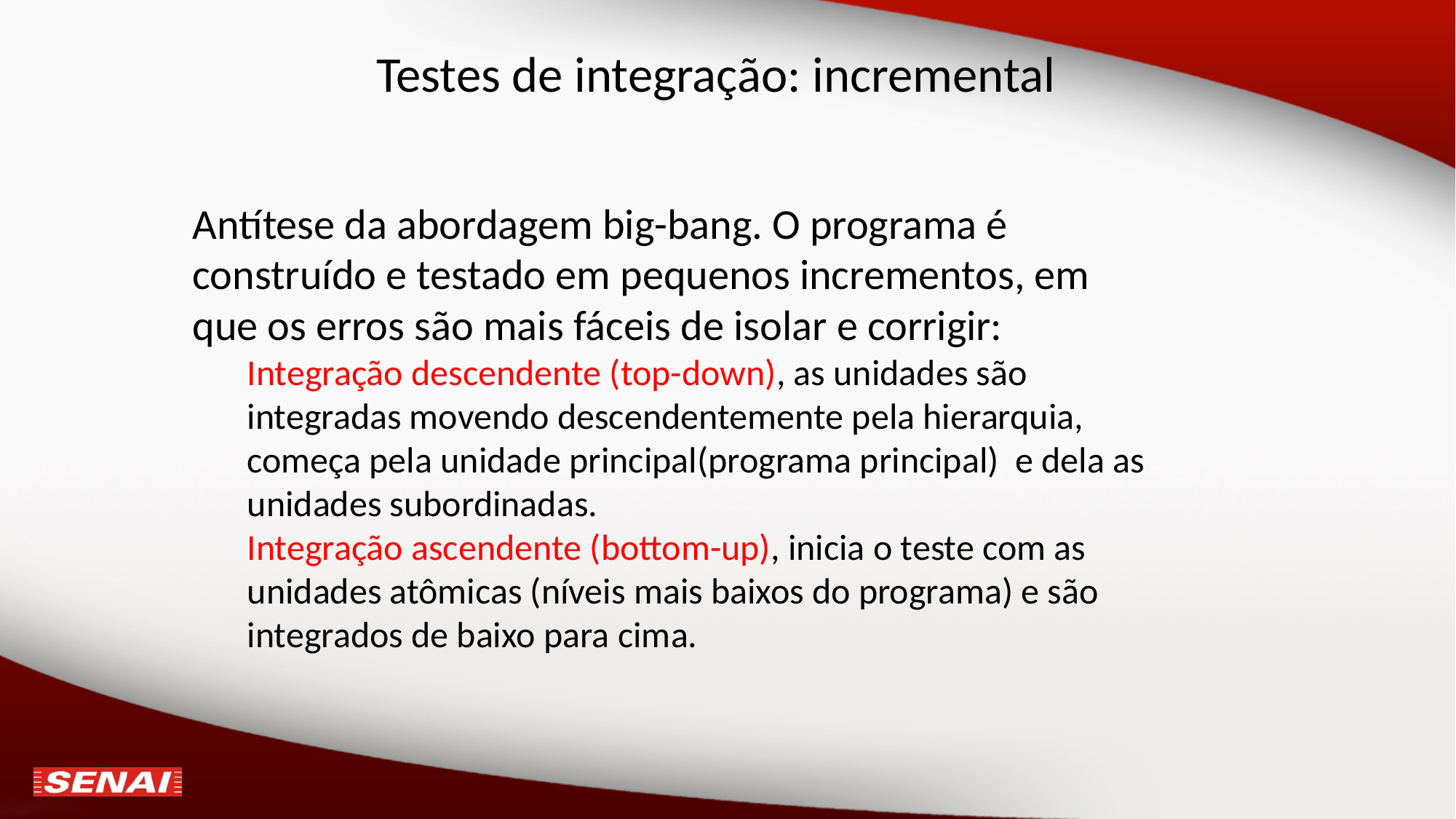

# Testes de integração: incremental
Antítese da abordagem big-bang. O programa é construído e testado em pequenos incrementos, em que os erros são mais fáceis de isolar e corrigir:
Integração descendente (top-down), as unidades são integradas movendo descendentemente pela hierarquia,  começa pela unidade principal(programa principal)  e dela as unidades subordinadas.
Integração ascendente (bottom-up), inicia o teste com as unidades atômicas (níveis mais baixos do programa) e são integrados de baixo para cima.